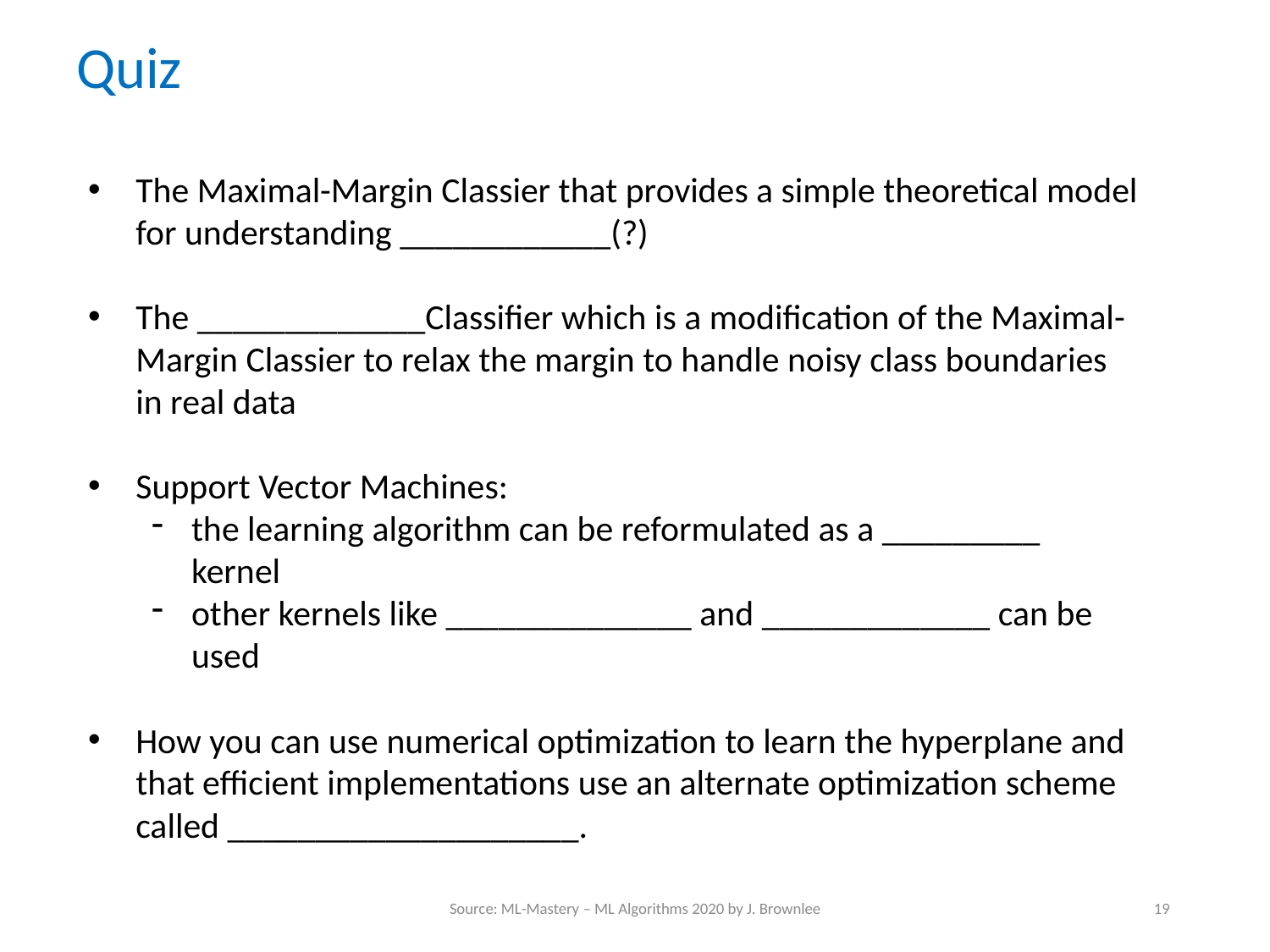

# Quiz
The Maximal-Margin Classier that provides a simple theoretical model for understanding ____________(?)

The _____________Classifier which is a modification of the Maximal-Margin Classier to relax the margin to handle noisy class boundaries in real data

Support Vector Machines:
the learning algorithm can be reformulated as a _________  kernel
other kernels like ______________ and _____________ can be used

How you can use numerical optimization to learn the hyperplane and that efficient implementations use an alternate optimization scheme called ____________________.
Source: ML-Mastery – ML Algorithms 2020 by J. Brownlee
19